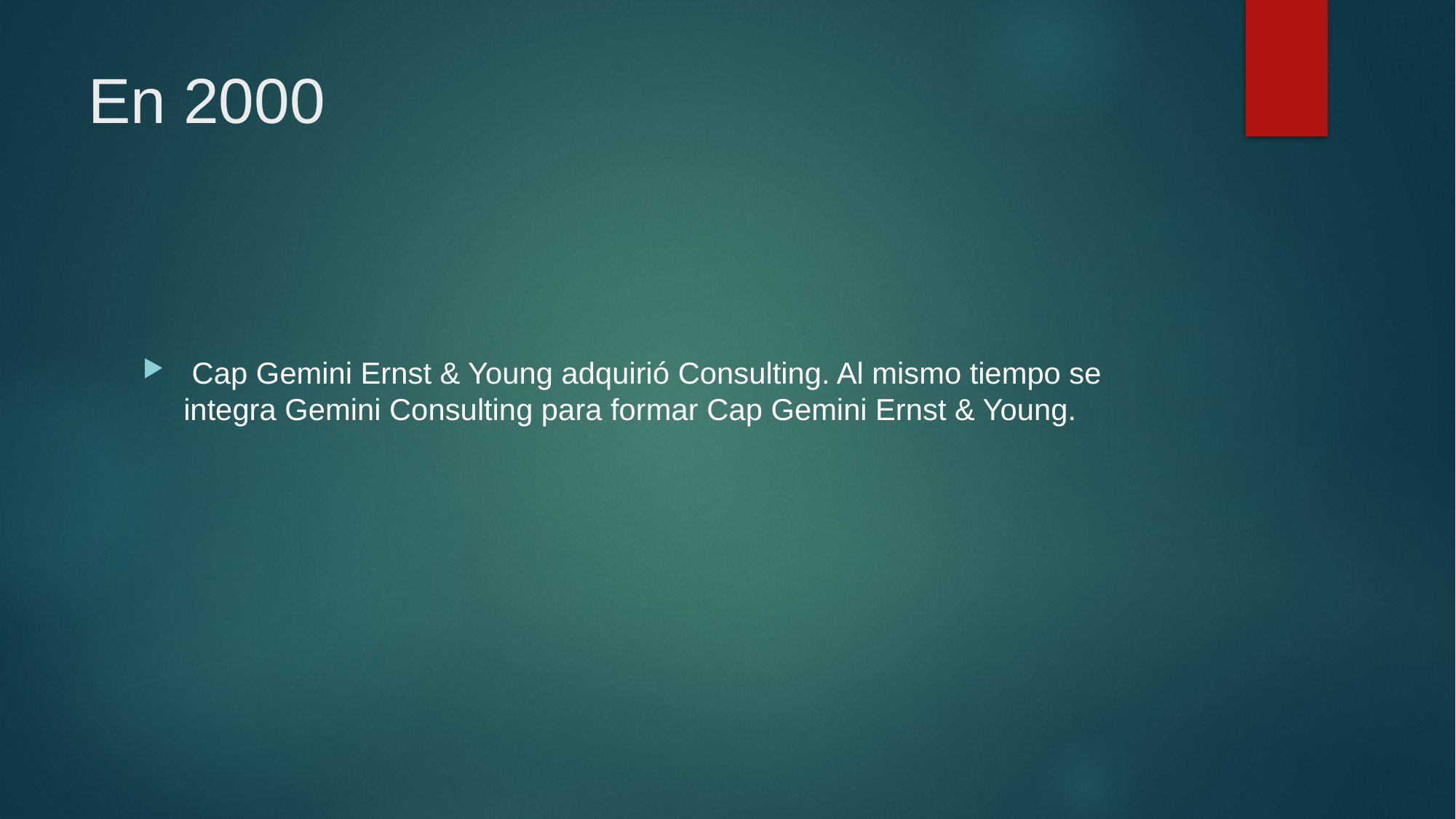

# En 2000

 Cap Gemini Ernst & Young adquirió Consulting. Al mismo tiempo se integra Gemini Consulting para formar Cap Gemini Ernst & Young.